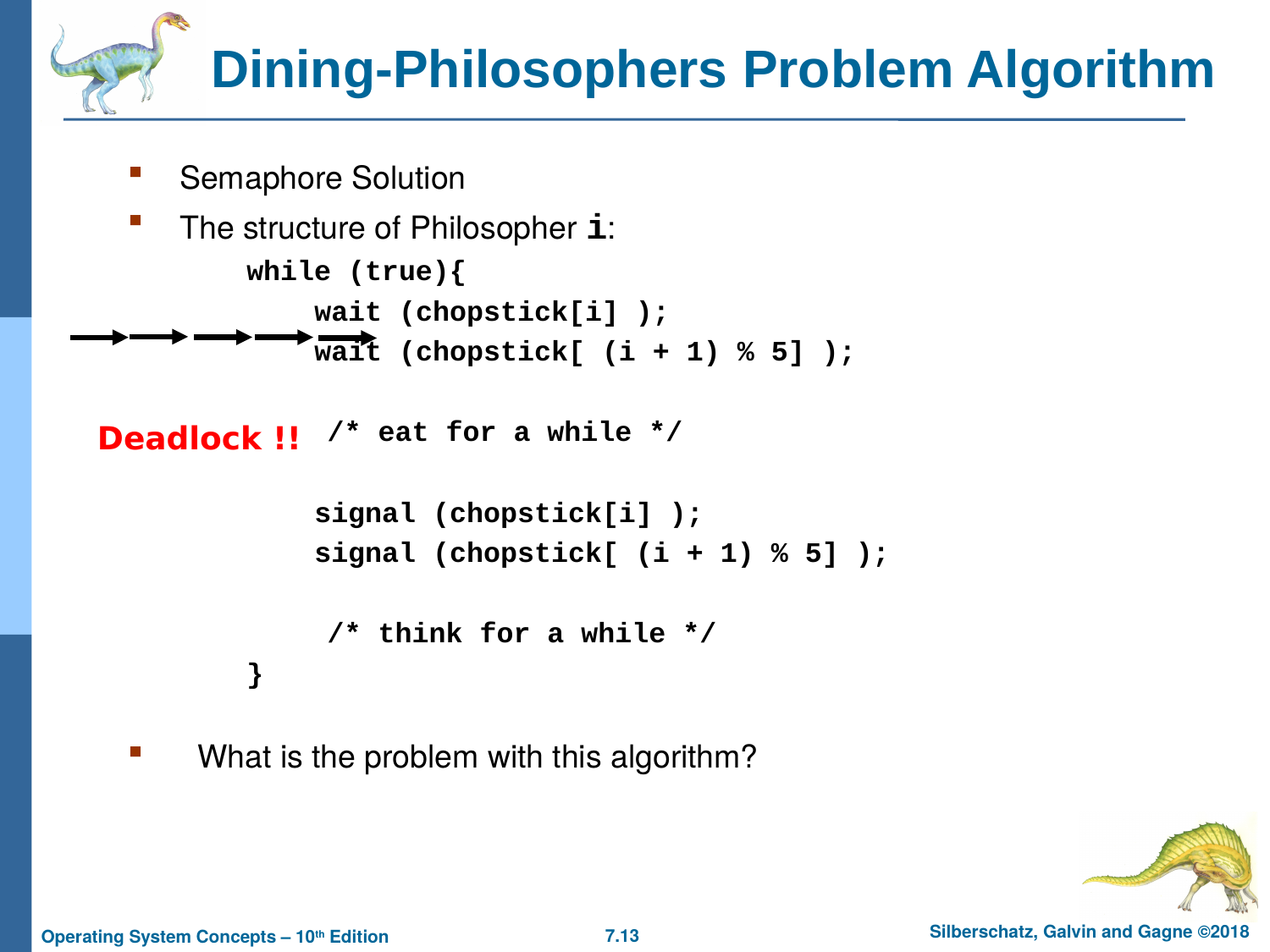

# Dining-Philosophers Problem Algorithm
Semaphore Solution
The structure of Philosopher i:
while (true){
    wait (chopstick[i] );
    wait (chopstick[ (i + 1) % 5] );

	  /* eat for a while */

    signal (chopstick[i] );
    signal (chopstick[ (i + 1) % 5] );

	  /* think for a while */
}

  What is the problem with this algorithm?

Deadlock !!